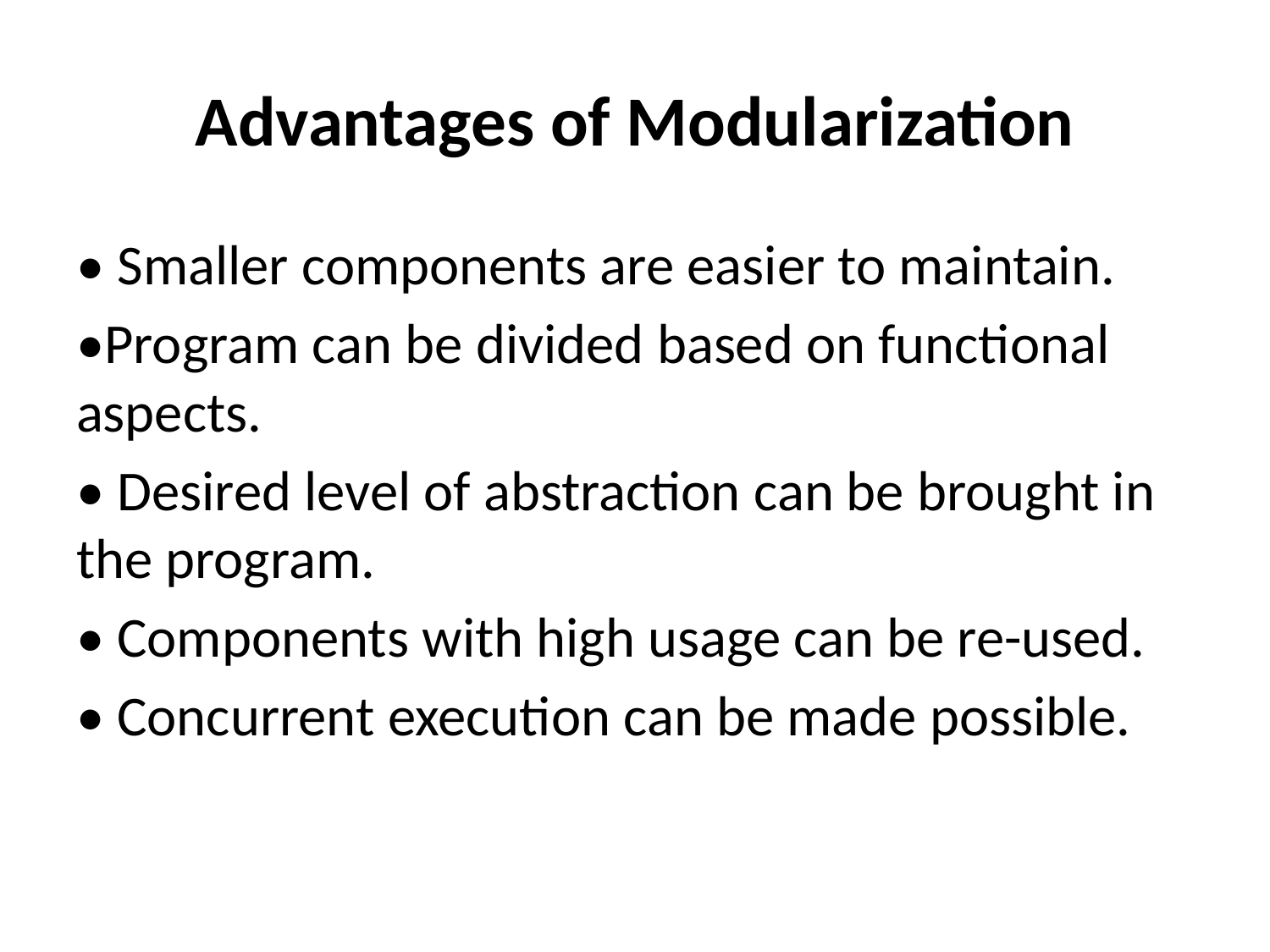

# Advantages of Modularization
• Smaller components are easier to maintain.
•Program can be divided based on functional aspects.
• Desired level of abstraction can be brought in the program.
• Components with high usage can be re-used.
• Concurrent execution can be made possible.